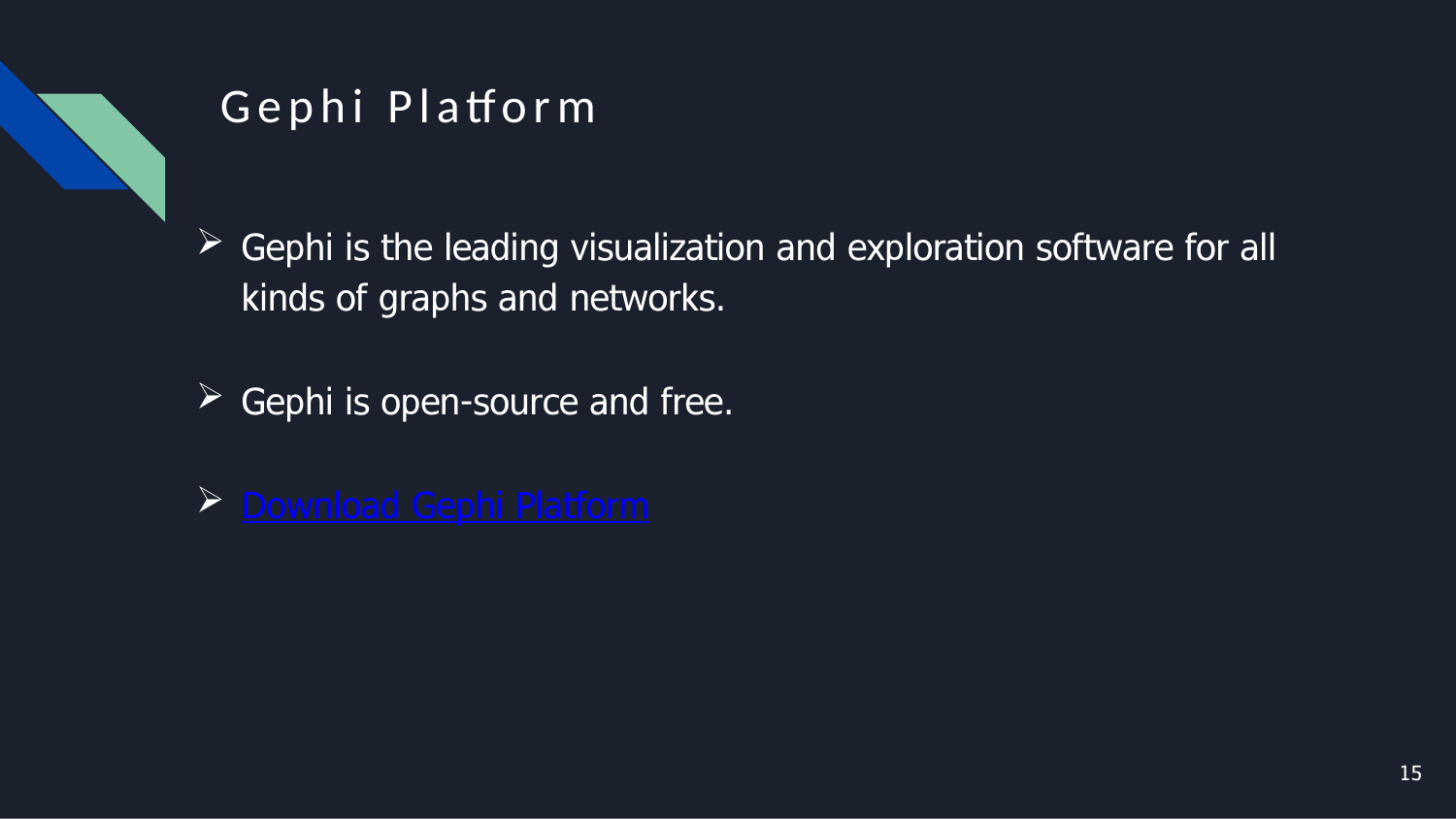

# Gephi Platform
Gephi is the leading visualization and exploration software for all kinds of graphs and networks.

Gephi is open-source and free.

Download Gephi Platform

15